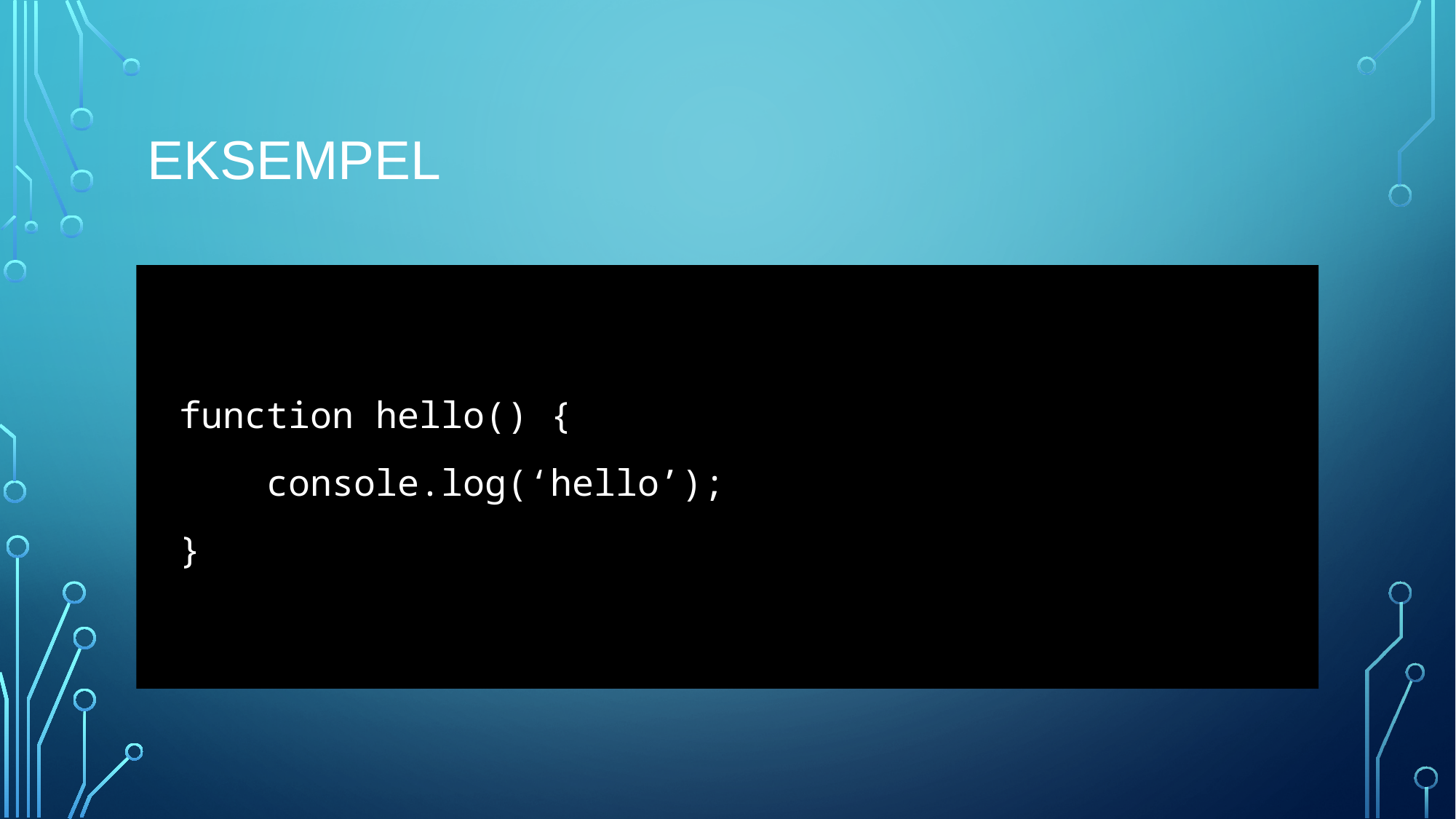

# eksempel
function hello() {
    console.log(‘hello’);
}